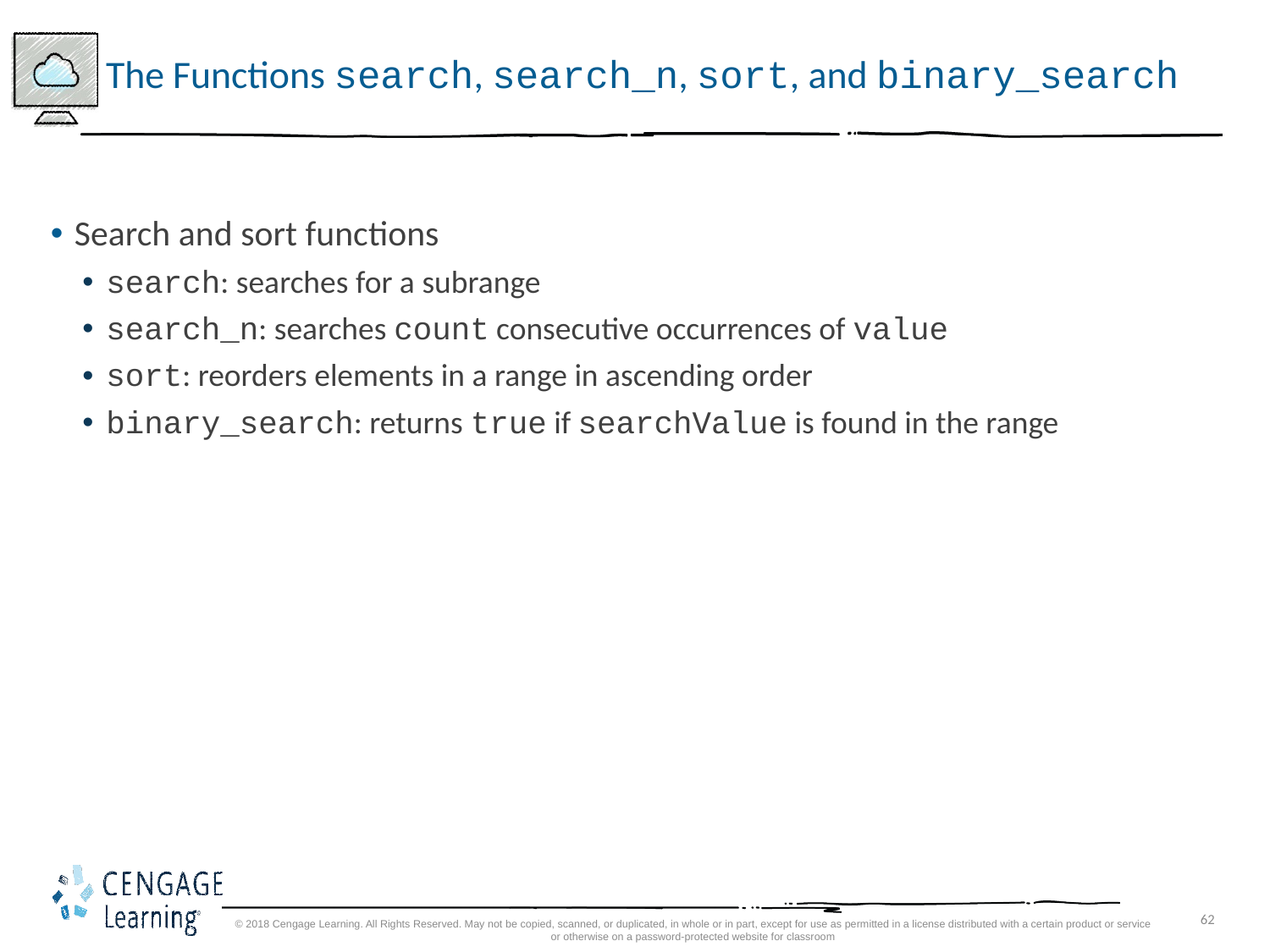

# The Functions search, search_n, sort, and binary_search
Search and sort functions
search: searches for a subrange
search_n: searches count consecutive occurrences of value
sort: reorders elements in a range in ascending order
binary_search: returns true if searchValue is found in the range
© 2018 Cengage Learning. All Rights Reserved. May not be copied, scanned, or duplicated, in whole or in part, except for use as permitted in a license distributed with a certain product or service or otherwise on a password-protected website for classroom